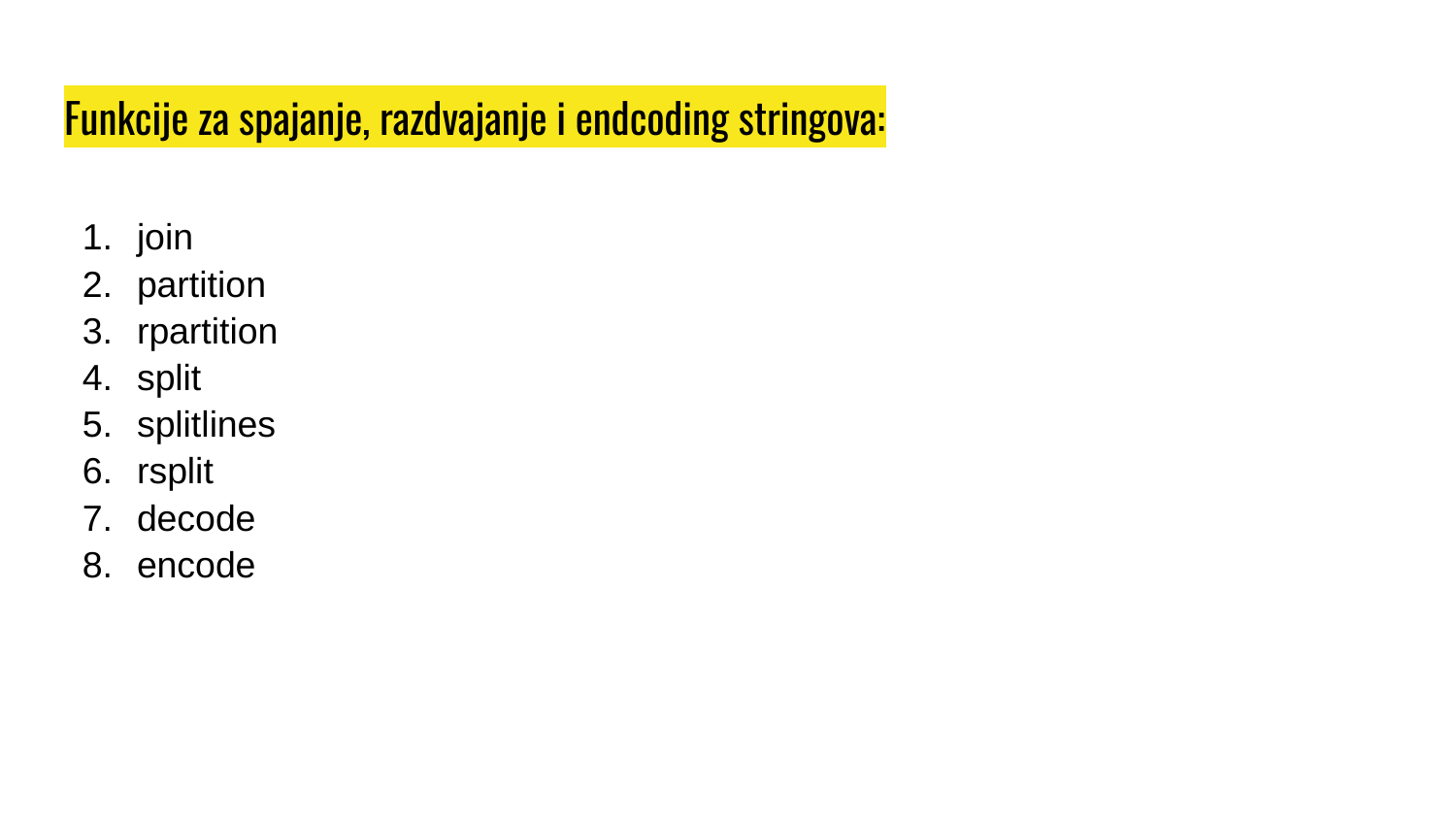

# Funkcije za spajanje, razdvajanje i endcoding stringova:
join
partition
rpartition
split
splitlines
rsplit
decode
encode